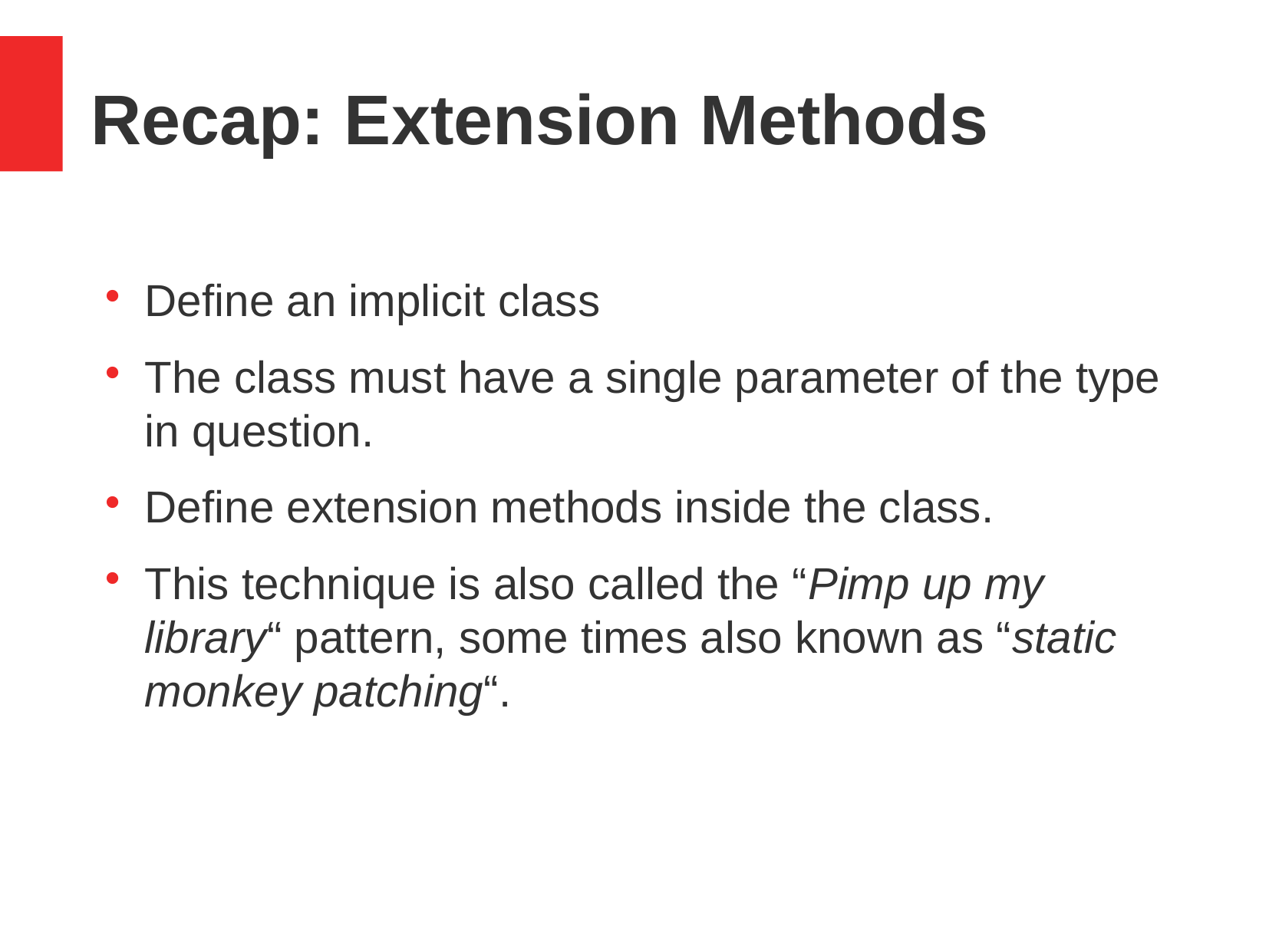

Recap: Extension Methods
Define an implicit class
The class must have a single parameter of the type in question.
Define extension methods inside the class.
This technique is also called the “Pimp up my library“ pattern, some times also known as “static monkey patching“.